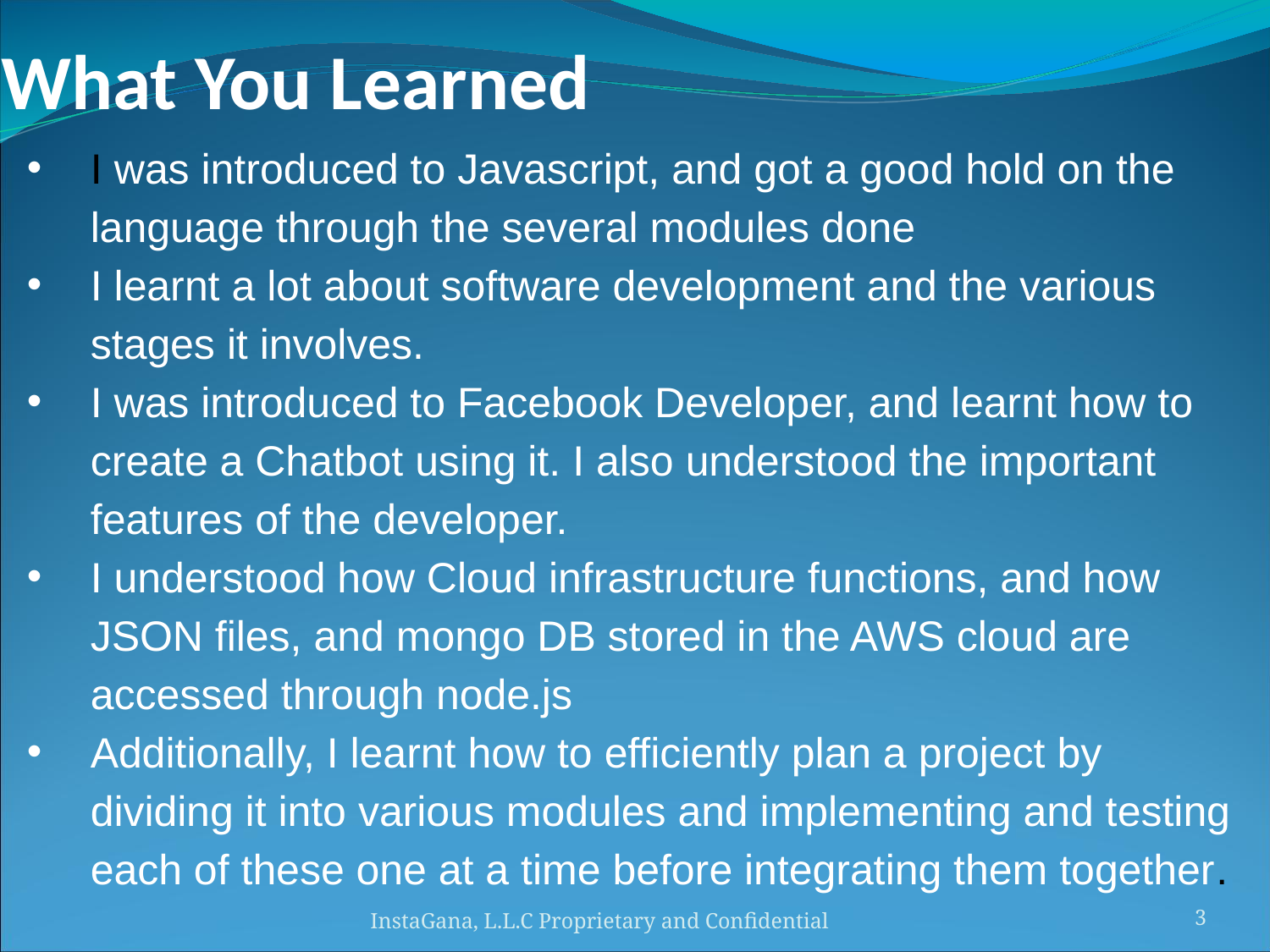

What You Learned
I was introduced to Javascript, and got a good hold on the language through the several modules done
I learnt a lot about software development and the various stages it involves.
I was introduced to Facebook Developer, and learnt how to create a Chatbot using it. I also understood the important features of the developer.
I understood how Cloud infrastructure functions, and how JSON files, and mongo DB stored in the AWS cloud are accessed through node.js
Additionally, I learnt how to efficiently plan a project by dividing it into various modules and implementing and testing each of these one at a time before integrating them together.

InstaGana, L.L.C Proprietary and Confidential
3